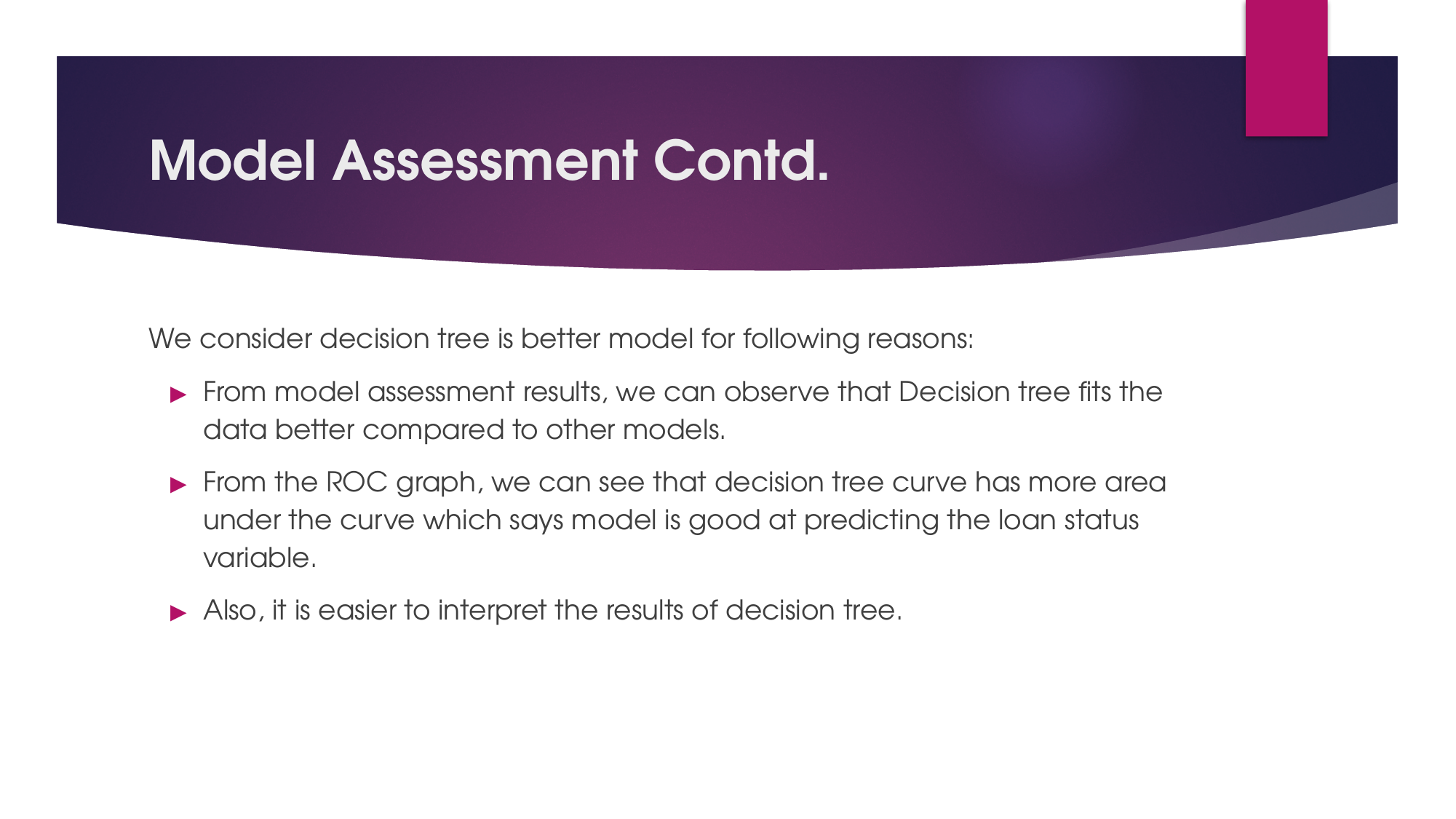

# Model Assessment Contd.
We consider decision tree is better model for following reasons:
From model assessment results, we can observe that Decision tree fits the data better compared to other models.
From the ROC graph, we can see that decision tree curve has more area under the curve which says model is good at predicting the loan status variable.
Also, it is easier to interpret the results of decision tree.